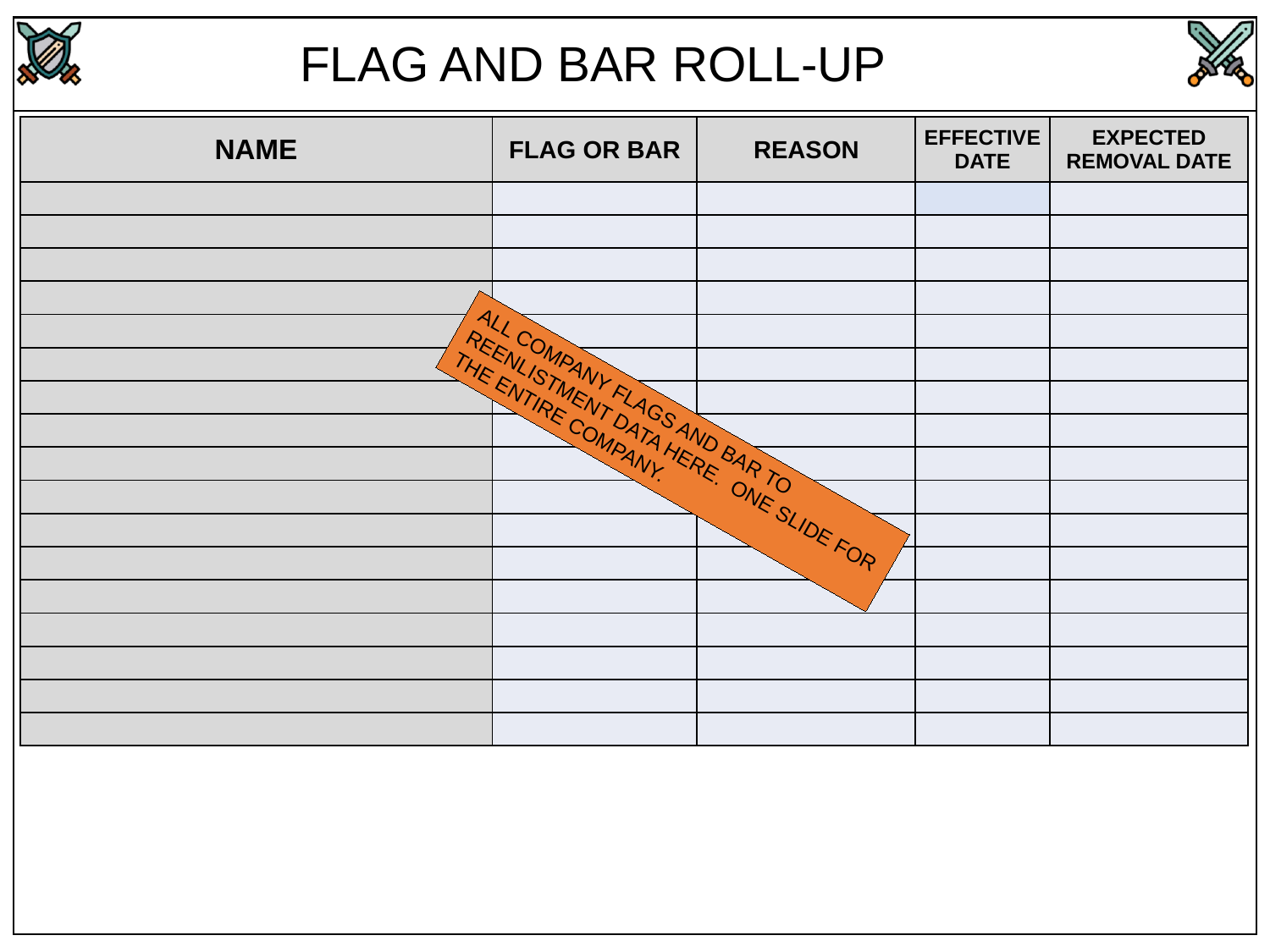

FLAG AND BAR ROLL-UP
| NAME | FLAG OR BAR | REASON | EFFECTIVE DATE | EXPECTED REMOVAL DATE |
| --- | --- | --- | --- | --- |
|  |  |  |  |  |
|  |  |  |  |  |
|  |  |  |  |  |
|  |  |  |  |  |
|  |  |  |  |  |
|  |  |  |  |  |
|  |  |  |  |  |
|  |  |  |  |  |
|  |  |  |  |  |
|  |  |  |  |  |
|  |  |  |  |  |
|  |  |  |  |  |
|  |  |  |  |  |
|  |  |  |  |  |
|  |  |  |  |  |
|  |  |  |  |  |
|  |  |  |  |  |
ALL COMPANY FLAGS AND BAR TO REENLISTMENT DATA HERE.  ONE SLIDE FOR THE ENTIRE COMPANY.